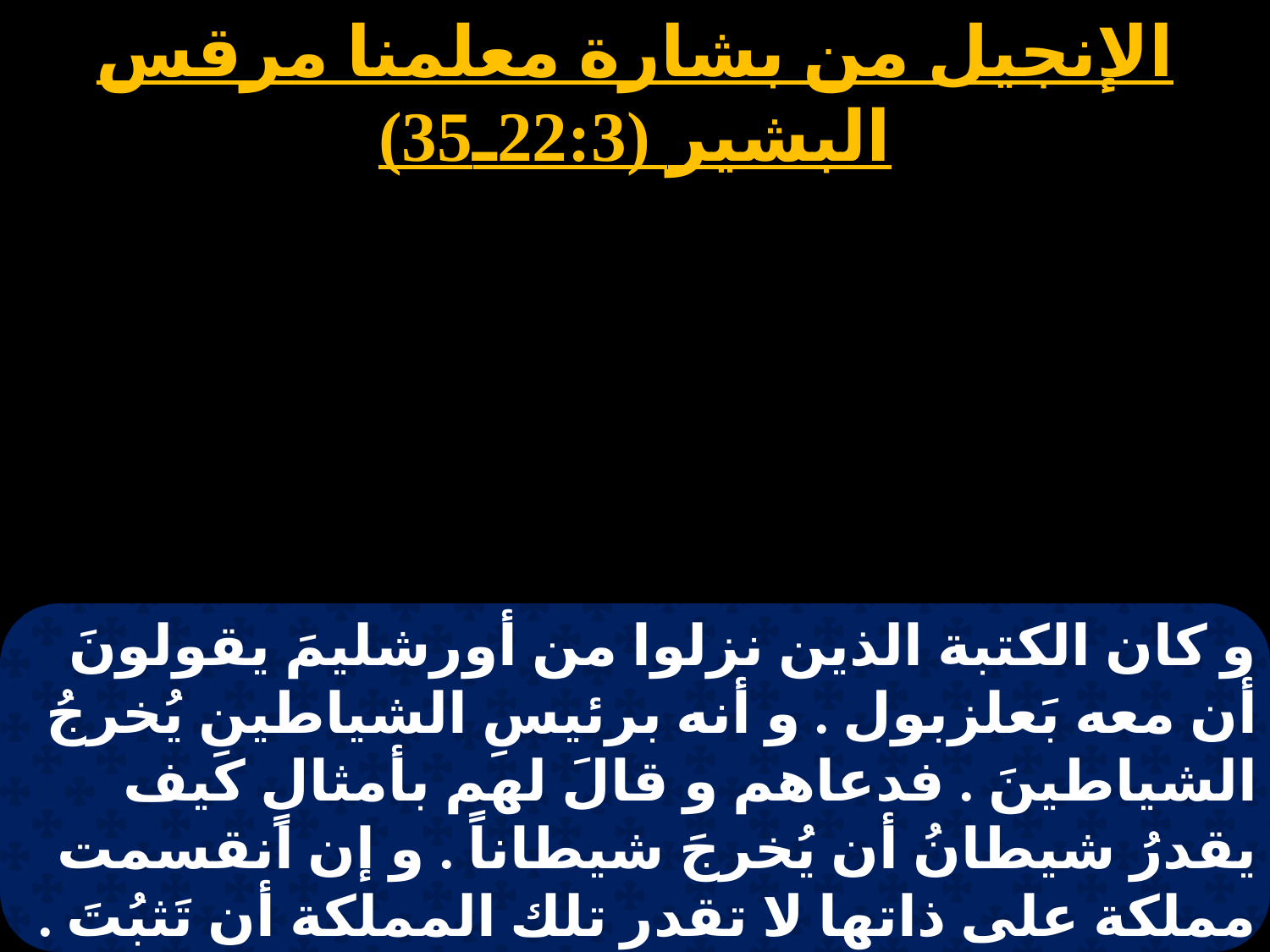

الإنجيل من بشارة معلمنا مرقس البشير (22:3ـ35)
و كان الكتبة الذين نزلوا من أورشليمَ يقولونَ أن معه بَعلزبول . و أنه برئيسِ الشياطينِ يُخرجُ الشياطينَ . فدعاهم و قالَ لهم بأمثالٍ كيف يقدرُ شيطانُ أن يُخرجَ شيطاناً . و إن انقسمت مملكة على ذاتها لا تقدر تلك المملكة أن تَثبُتَ . و